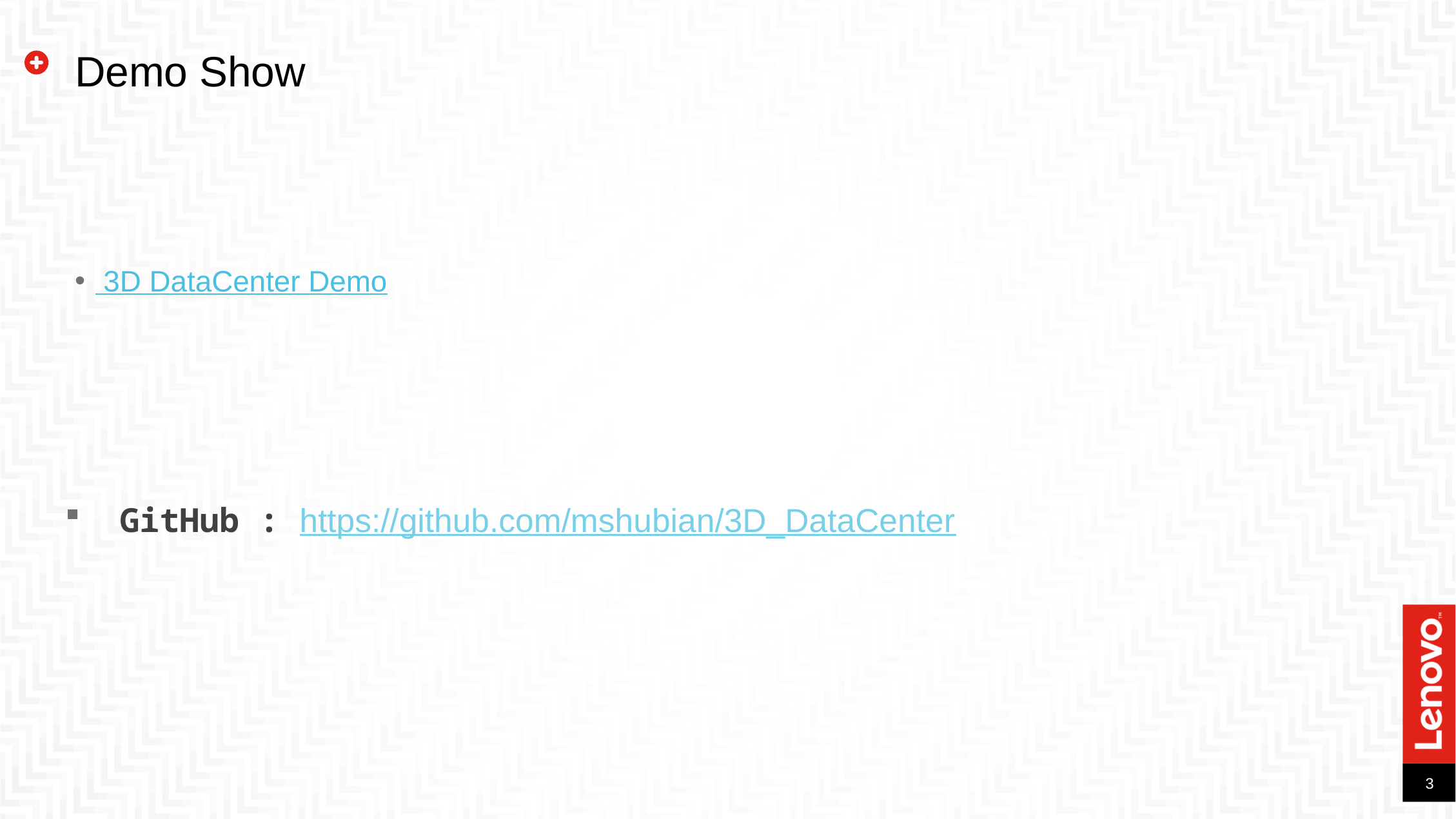

# Demo Show

 3D DataCenter Demo

GitHub : https://github.com/mshubian/3D_DataCenter